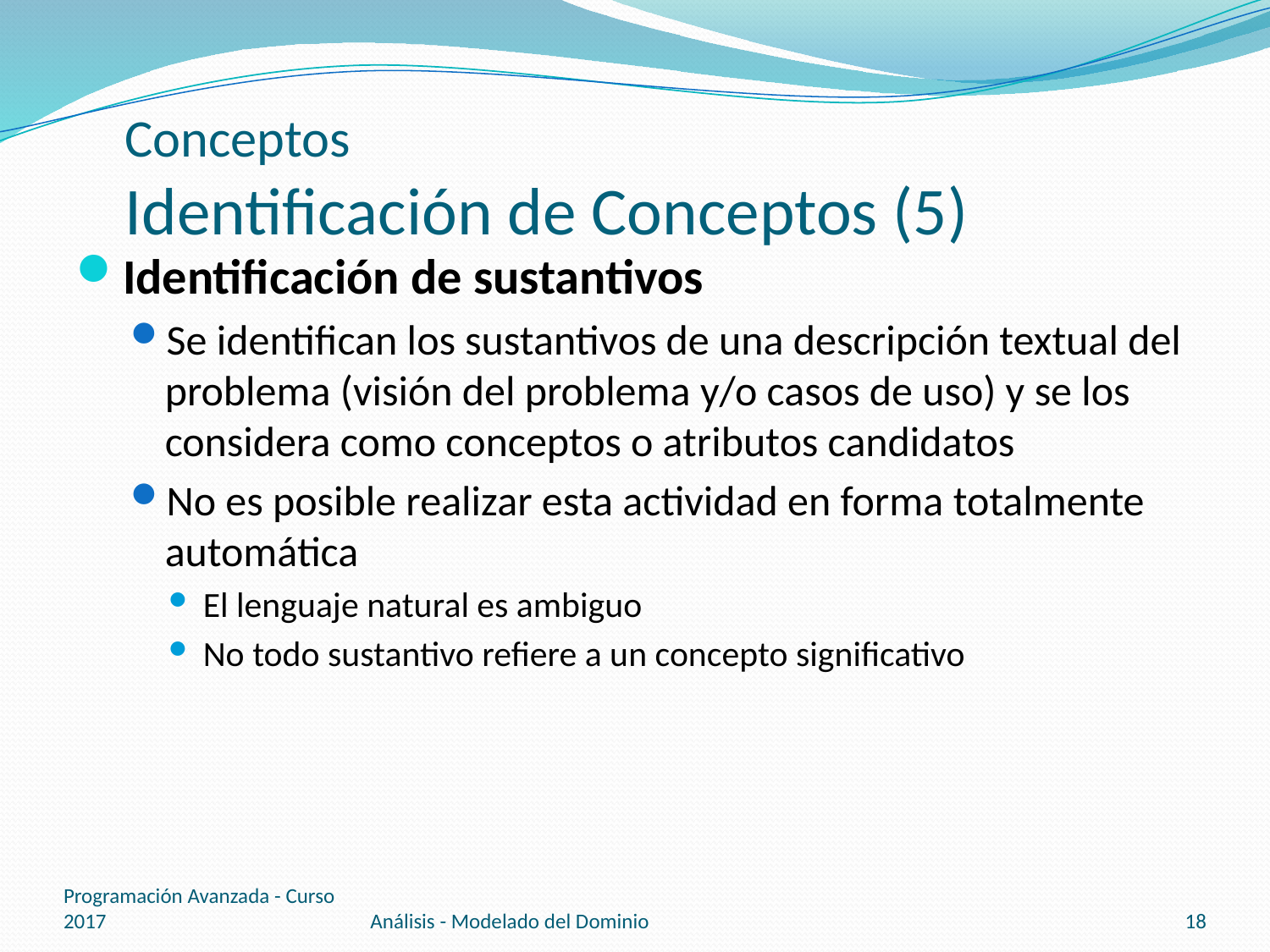

# Conceptos Identificación de Conceptos (5)
Identificación de sustantivos
Se identifican los sustantivos de una descripción textual del problema (visión del problema y/o casos de uso) y se los considera como conceptos o atributos candidatos
No es posible realizar esta actividad en forma totalmente automática
El lenguaje natural es ambiguo
No todo sustantivo refiere a un concepto significativo
Programación Avanzada - Curso 2017
Análisis - Modelado del Dominio
18